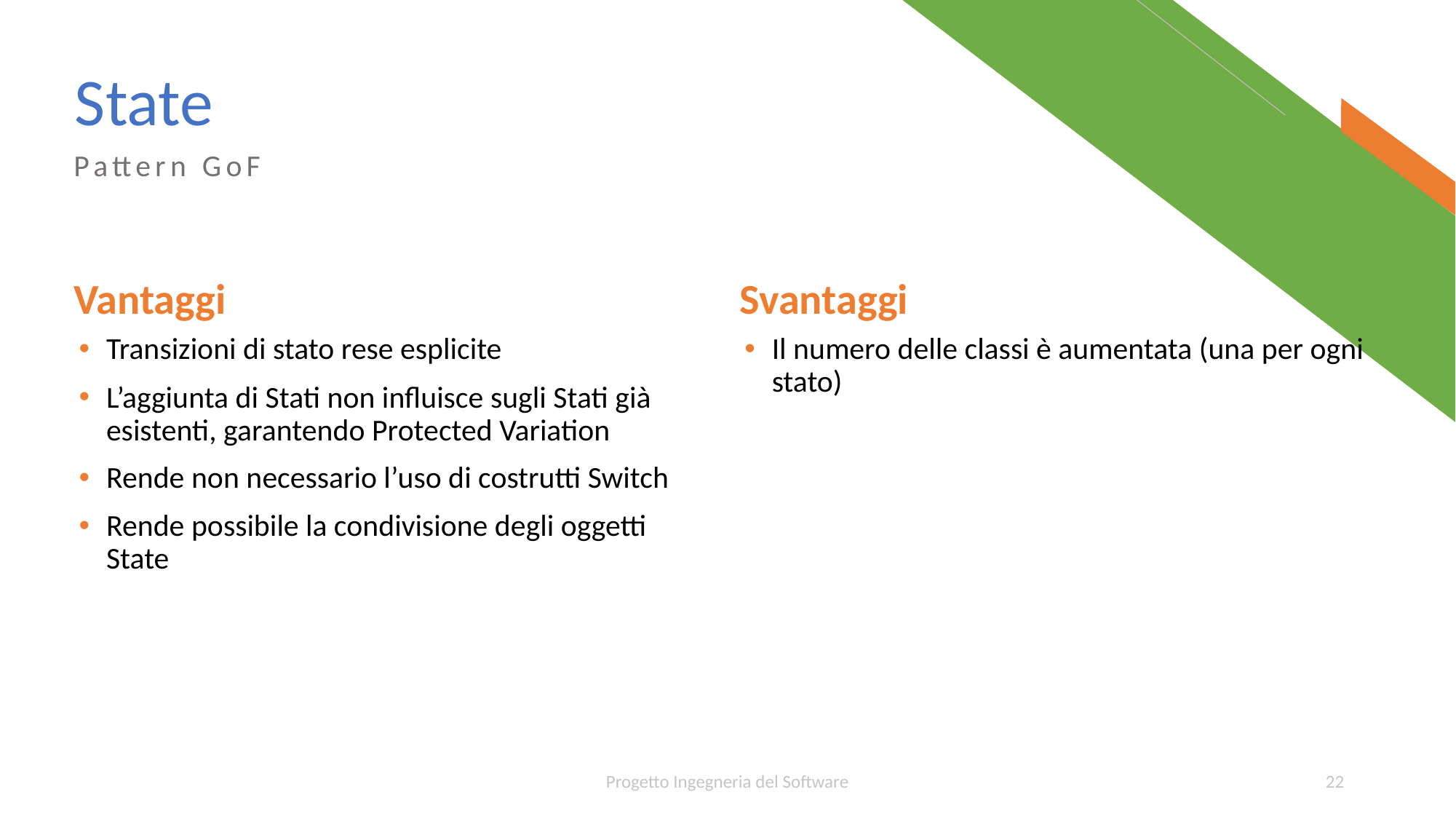

# State
Pattern GoF
Vantaggi
Svantaggi
Il numero delle classi è aumentata (una per ogni stato)
Transizioni di stato rese esplicite
L’aggiunta di Stati non influisce sugli Stati già esistenti, garantendo Protected Variation
Rende non necessario l’uso di costrutti Switch
Rende possibile la condivisione degli oggetti State
Progetto Ingegneria del Software
22